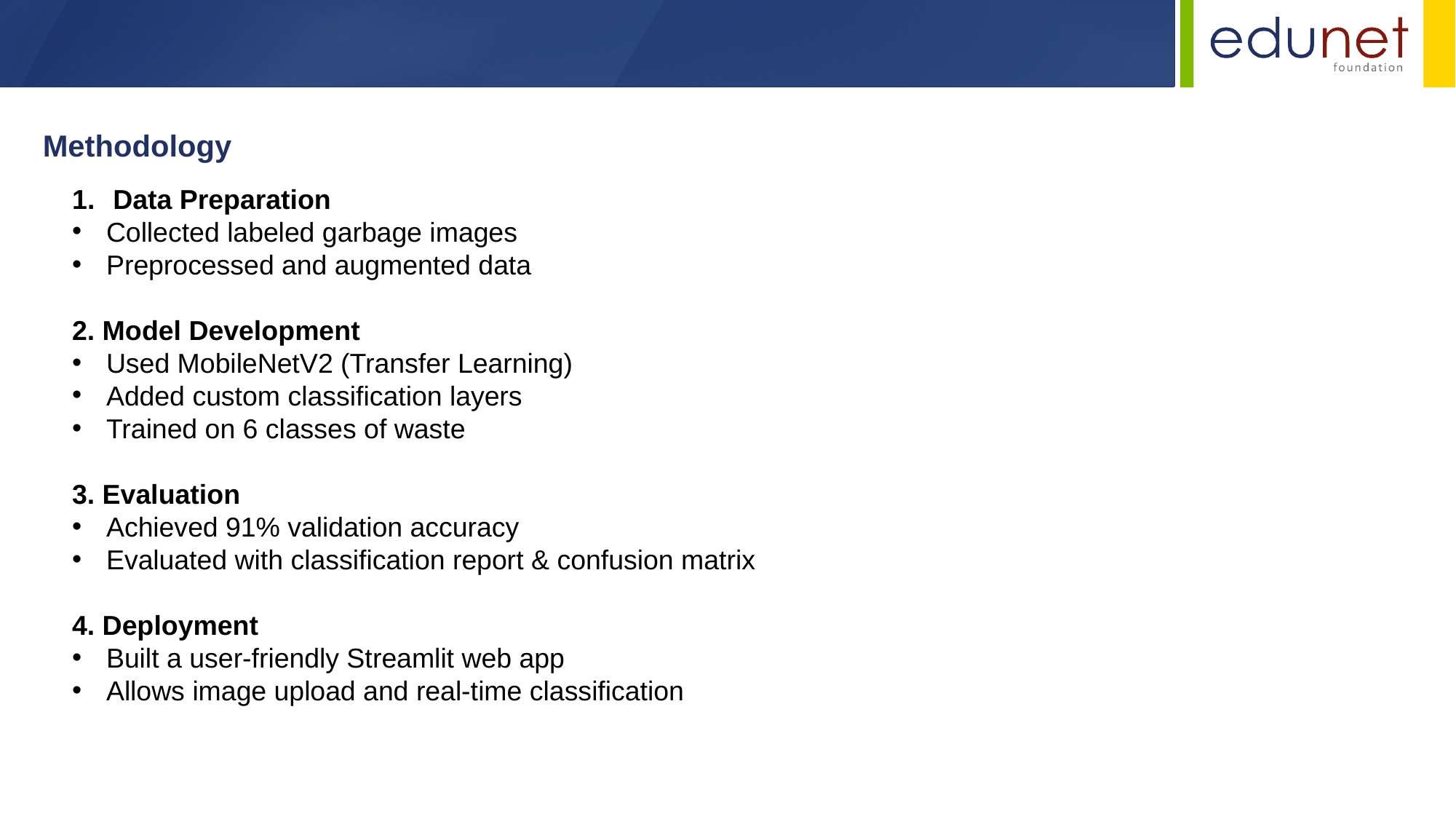

Methodology
Data Preparation
Collected labeled garbage images
Preprocessed and augmented data

2. Model Development
Used MobileNetV2 (Transfer Learning)
Added custom classification layers
Trained on 6 classes of waste

3. Evaluation
Achieved 91% validation accuracy
Evaluated with classification report & confusion matrix

4. Deployment
Built a user-friendly Streamlit web app
Allows image upload and real-time classification